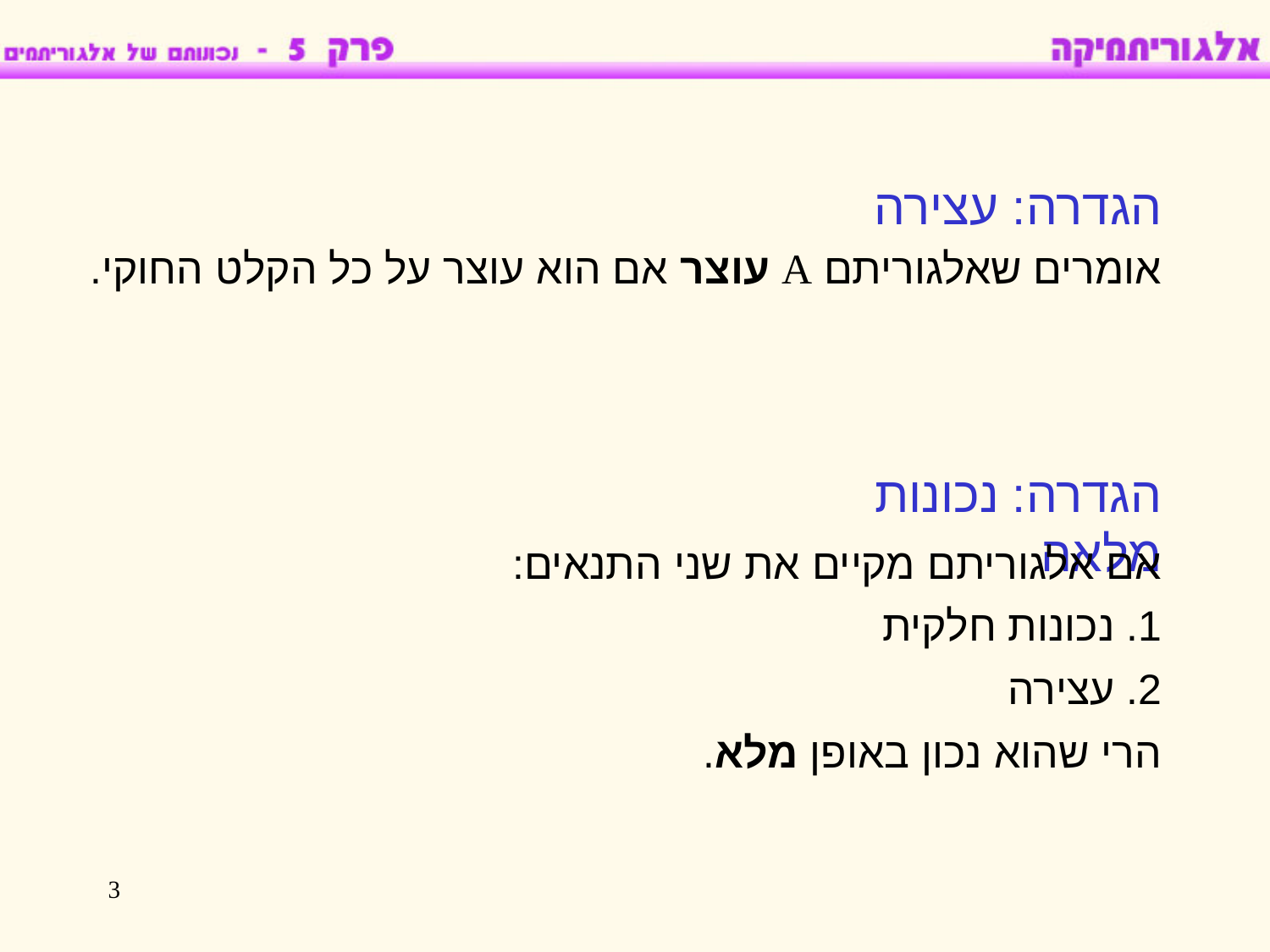

הגדרה: עצירה
אומרים שאלגוריתם A עוצר אם הוא עוצר על כל הקלט החוקי.
הגדרה: נכונות מלאה
אם אלגוריתם מקיים את שני התנאים:
1. נכונות חלקית
2. עצירה
הרי שהוא נכון באופן מלא.
3